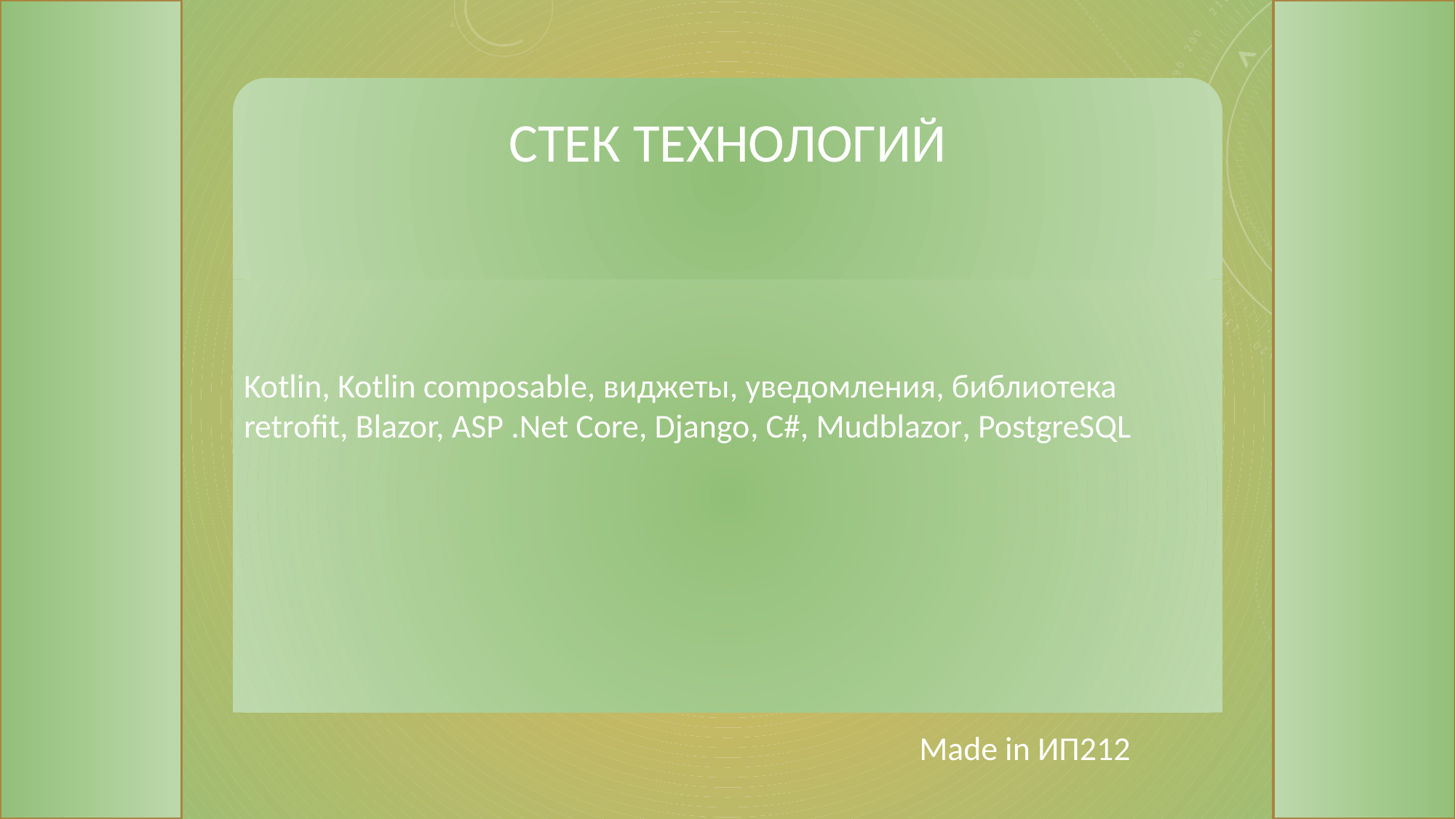

# Стек технологий
Kotlin, Kotlin composable, виджеты, уведомления, библиотека retrofit, Blazor, ASP .Net Core, Django, C#, Mudblazor, PostgreSQL
Made in ИП212